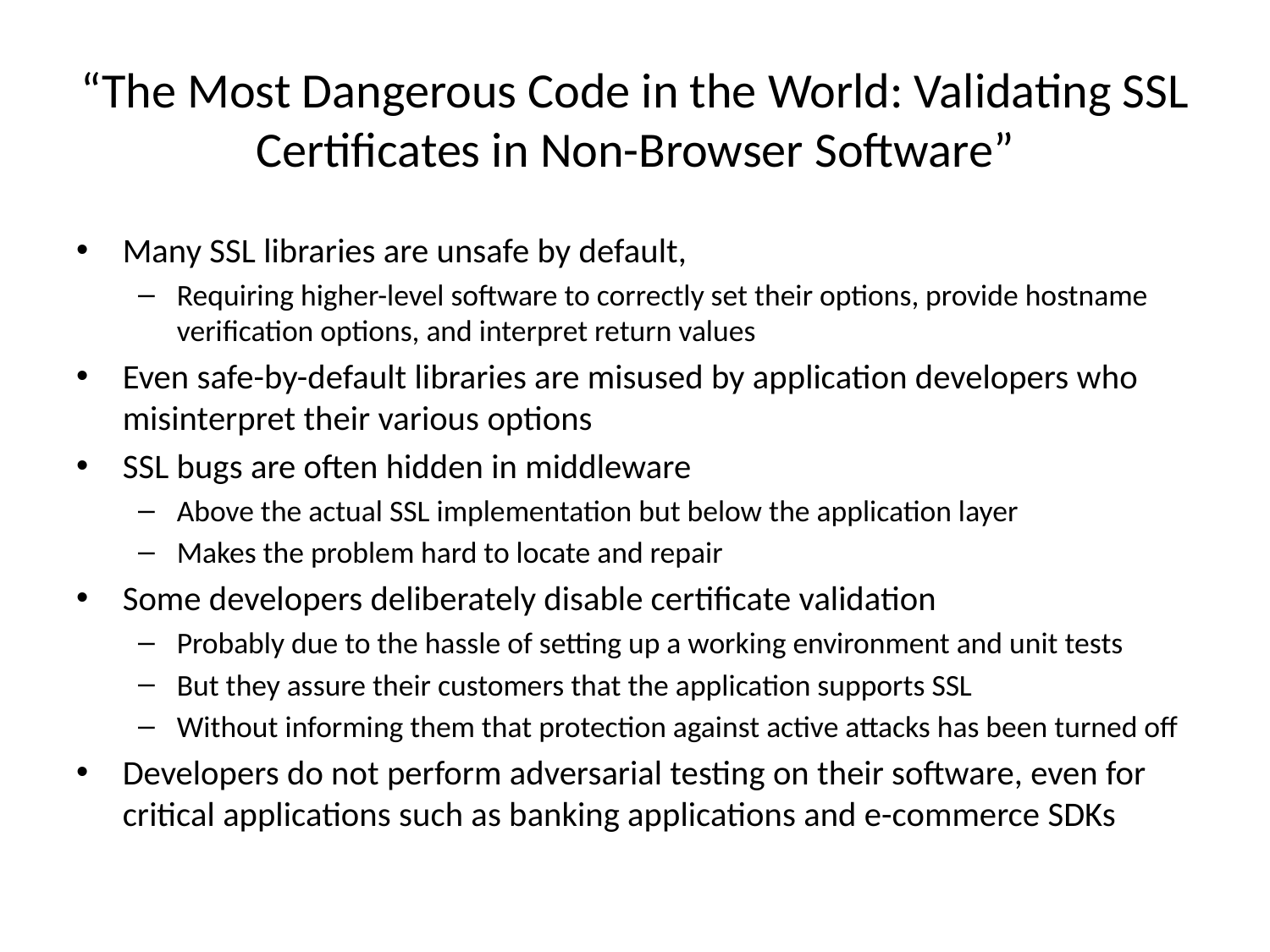

# “The Most Dangerous Code in the World: Validating SSL Certificates in Non-Browser Software”
Many SSL libraries are unsafe by default,
Requiring higher-level software to correctly set their options, provide hostname verification options, and interpret return values
Even safe-by-default libraries are misused by application developers who misinterpret their various options
SSL bugs are often hidden in middleware
Above the actual SSL implementation but below the application layer
Makes the problem hard to locate and repair
Some developers deliberately disable certificate validation
Probably due to the hassle of setting up a working environment and unit tests
But they assure their customers that the application supports SSL
Without informing them that protection against active attacks has been turned off
Developers do not perform adversarial testing on their software, even for critical applications such as banking applications and e-commerce SDKs